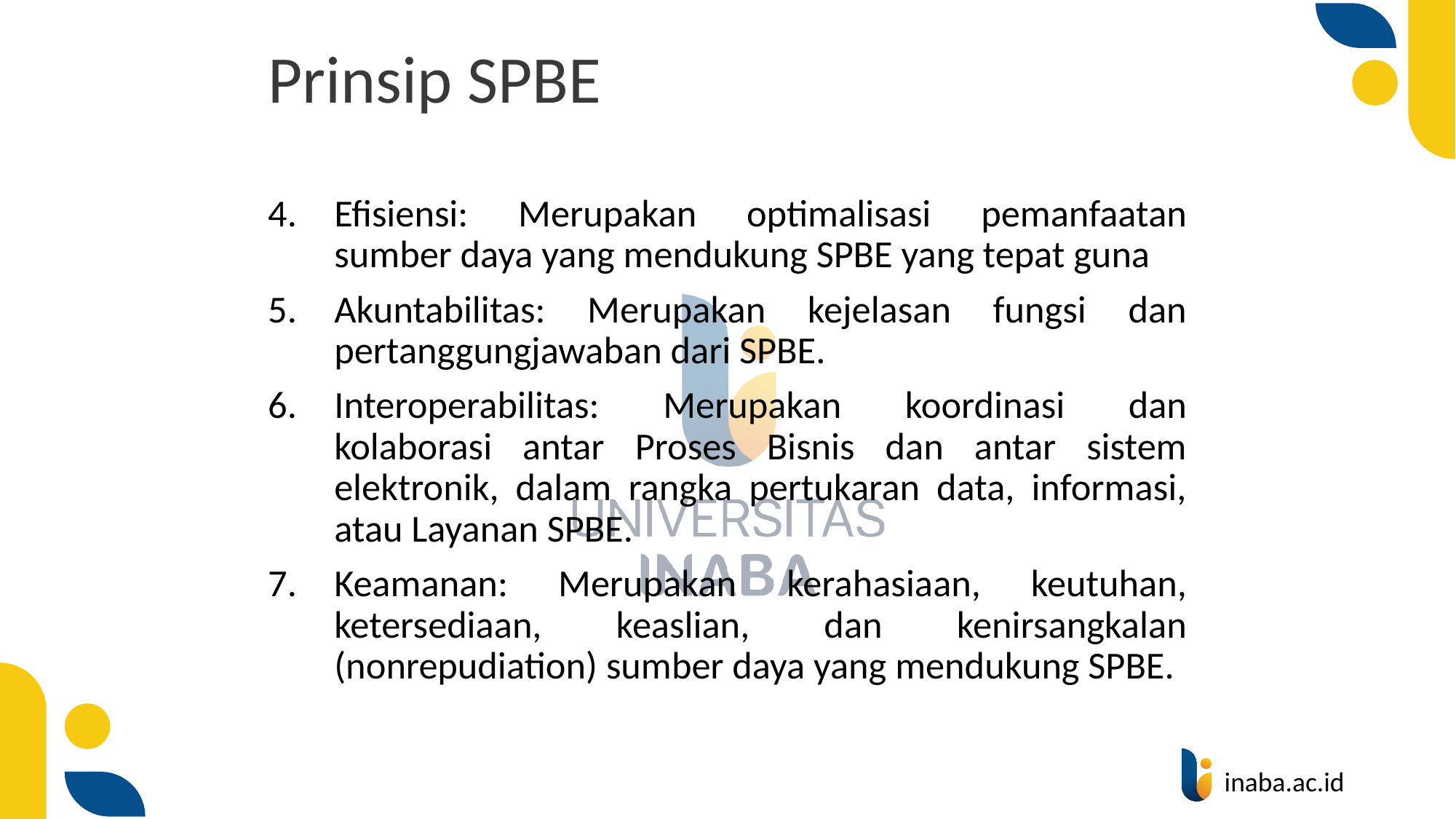

# Prinsip SPBE
Efisiensi: Merupakan optimalisasi pemanfaatan sumber daya yang mendukung SPBE yang tepat guna
Akuntabilitas: Merupakan kejelasan fungsi dan pertanggungjawaban dari SPBE.
Interoperabilitas: Merupakan koordinasi dan kolaborasi antar Proses Bisnis dan antar sistem elektronik, dalam rangka pertukaran data, informasi, atau Layanan SPBE.
Keamanan: Merupakan kerahasiaan, keutuhan, ketersediaan, keaslian, dan kenirsangkalan (nonrepudiation) sumber daya yang mendukung SPBE.